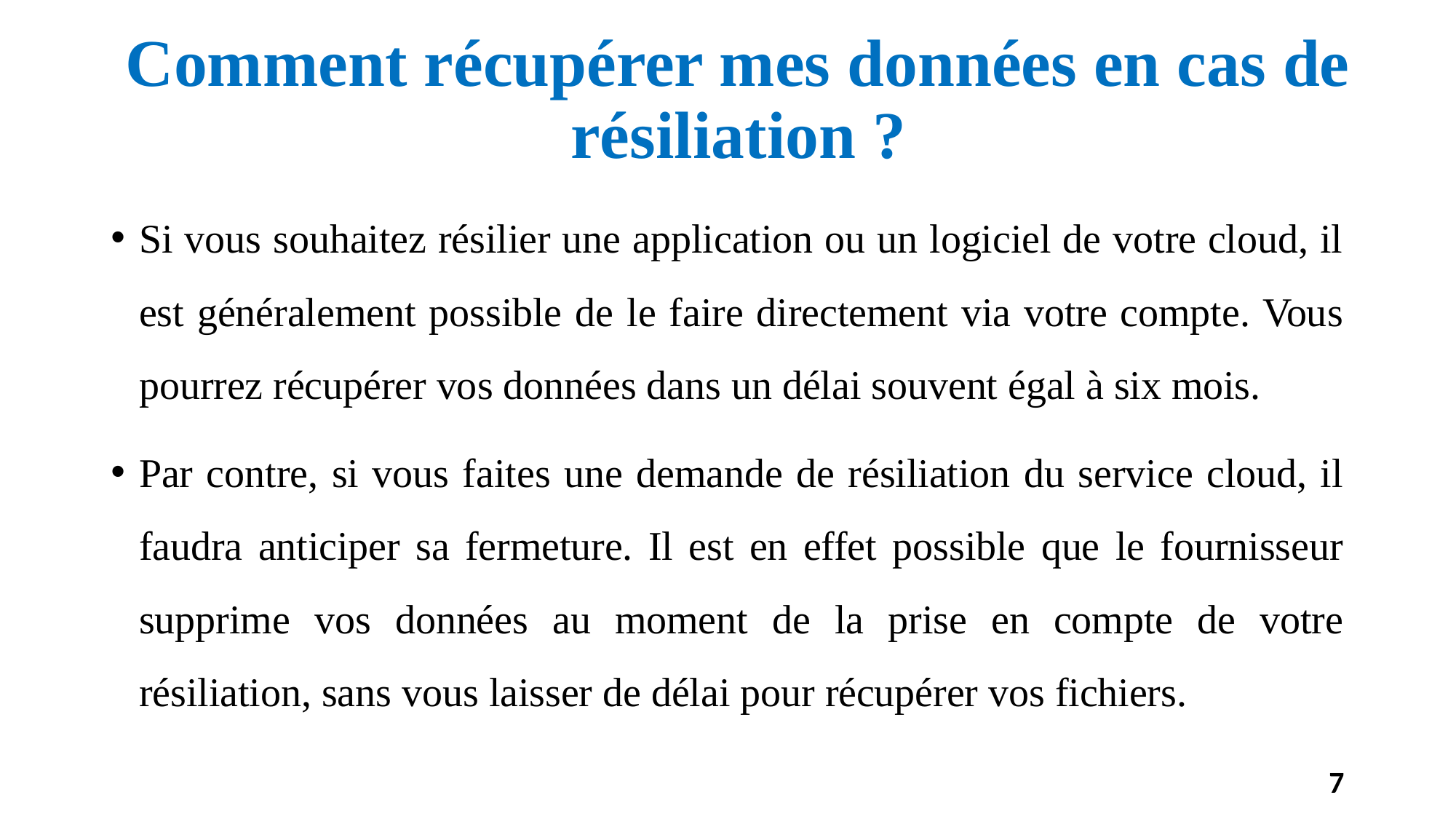

# Comment récupérer mes données en cas de résiliation ?
Si vous souhaitez résilier une application ou un logiciel de votre cloud, il est généralement possible de le faire directement via votre compte. Vous pourrez récupérer vos données dans un délai souvent égal à six mois.
Par contre, si vous faites une demande de résiliation du service cloud, il faudra anticiper sa fermeture. Il est en effet possible que le fournisseur supprime vos données au moment de la prise en compte de votre résiliation, sans vous laisser de délai pour récupérer vos fichiers.
7